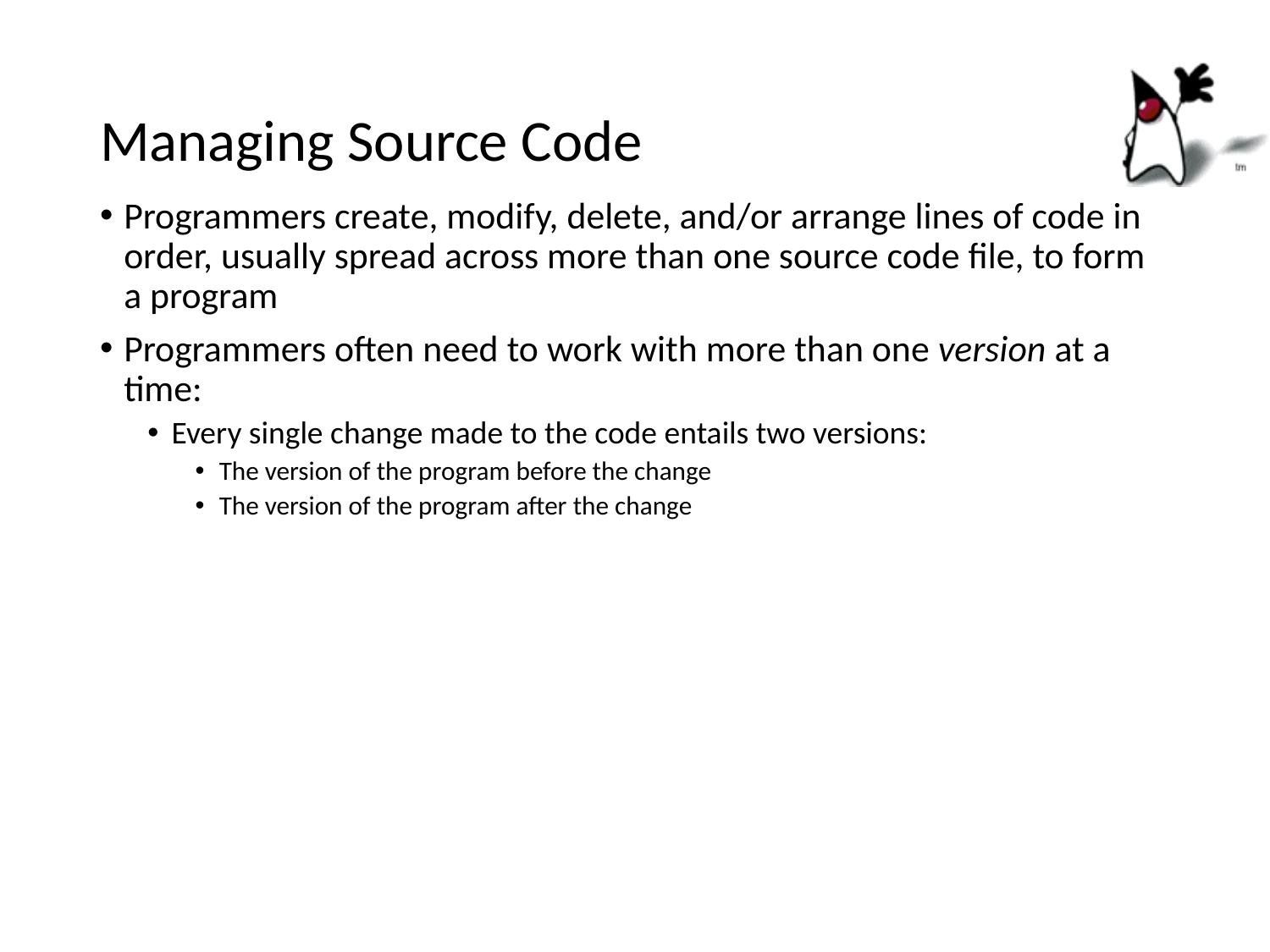

# Managing Source Code
Programmers create, modify, delete, and/or arrange lines of code in order, usually spread across more than one source code file, to form a program
Programmers often need to work with more than one version at a time:
Every single change made to the code entails two versions:
The version of the program before the change
The version of the program after the change